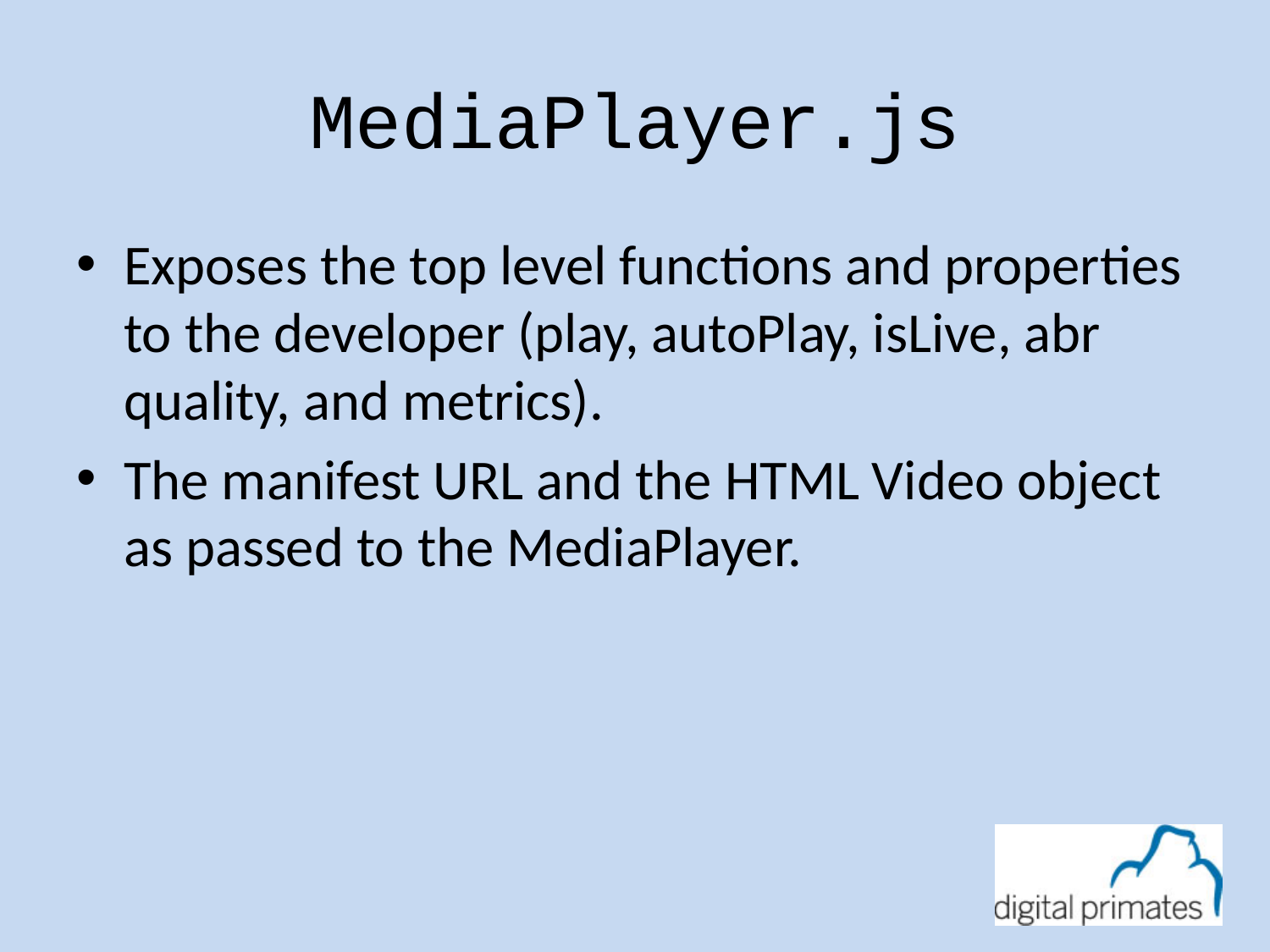

# MediaPlayer.js
Exposes the top level functions and properties to the developer (play, autoPlay, isLive, abr quality, and metrics).
The manifest URL and the HTML Video object as passed to the MediaPlayer.